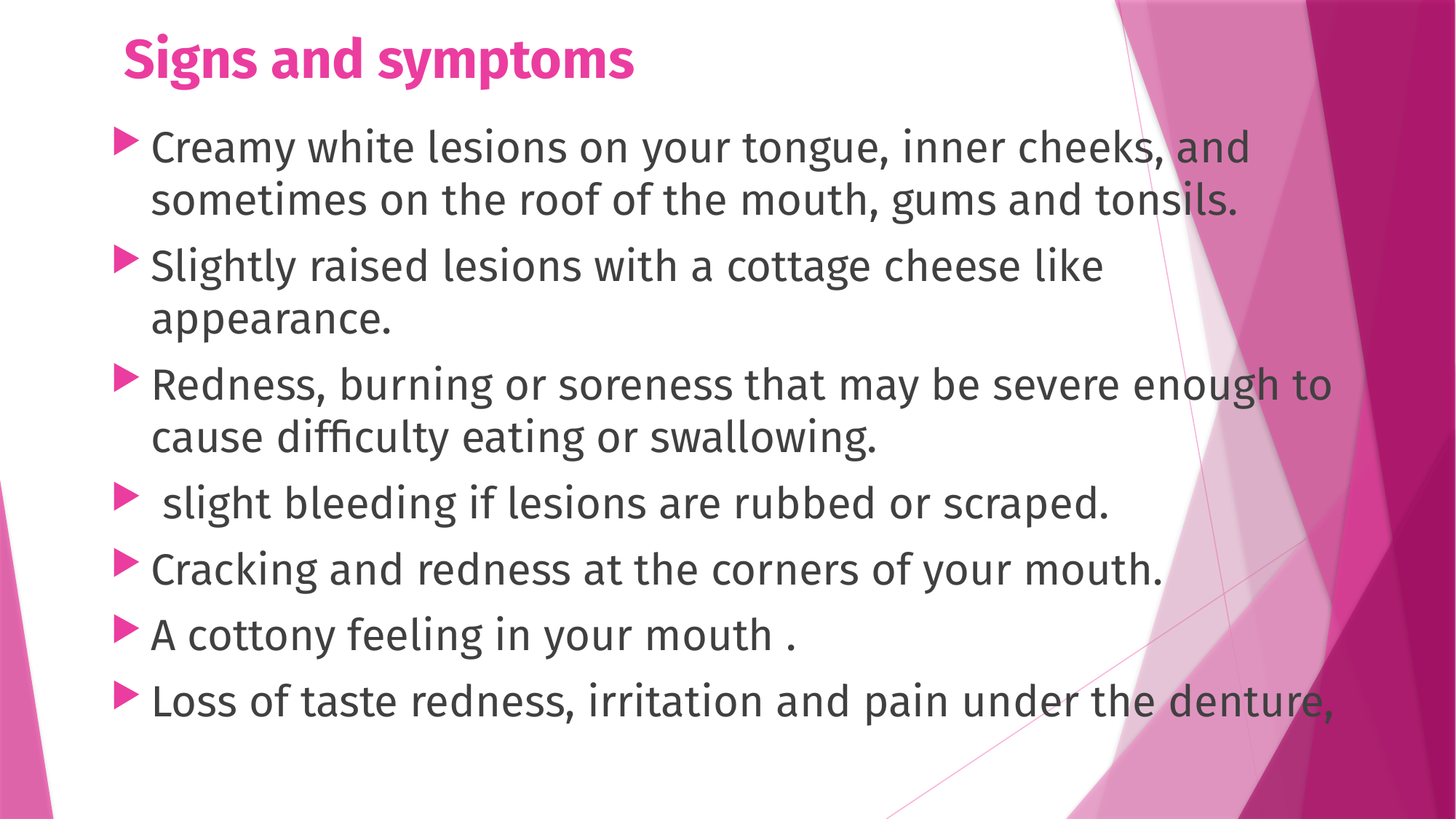

# Signs and symptoms
Creamy white lesions on your tongue, inner cheeks, and sometimes on the roof of the mouth, gums and tonsils.
Slightly raised lesions with a cottage cheese like appearance.
Redness, burning or soreness that may be severe enough to cause difficulty eating or swallowing.
 slight bleeding if lesions are rubbed or scraped.
Cracking and redness at the corners of your mouth.
A cottony feeling in your mouth .
Loss of taste redness, irritation and pain under the denture,